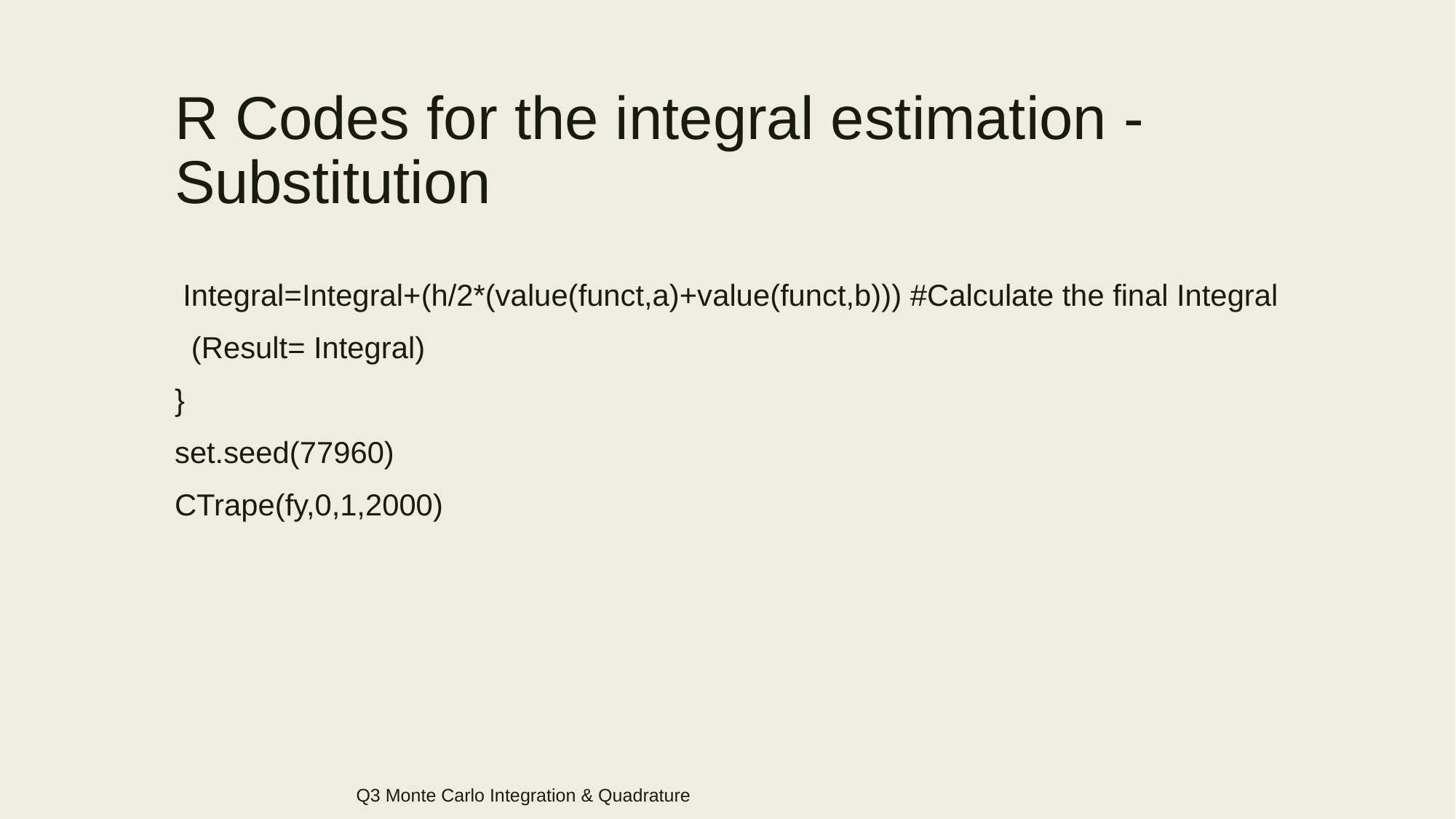

# R Codes for the integral estimation - Substitution
 Integral=Integral+(h/2*(value(funct,a)+value(funct,b))) #Calculate the final Integral
  (Result= Integral)
}
set.seed(77960)
CTrape(fy,0,1,2000)
Q3 Monte Carlo Integration & Quadrature